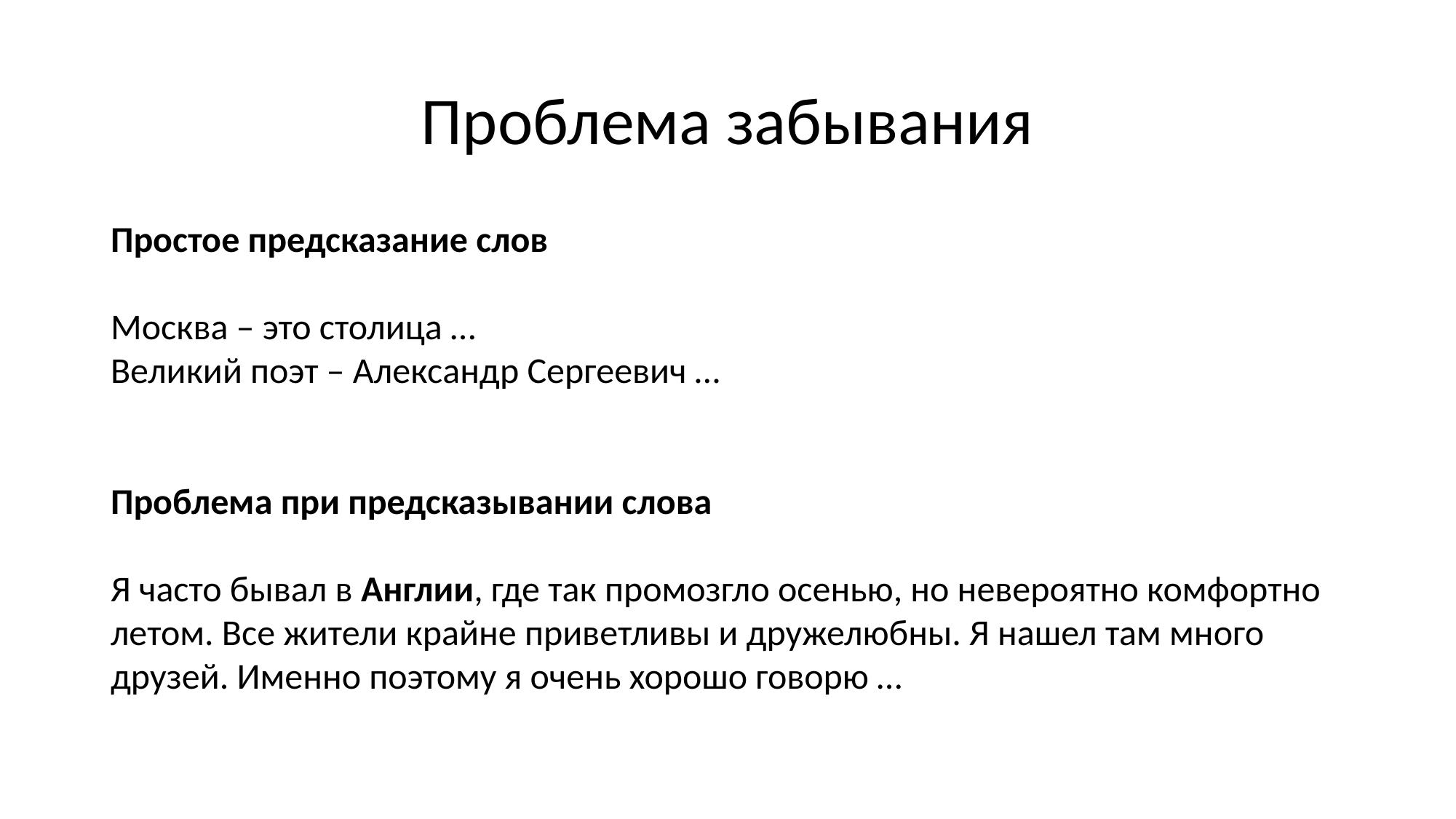

# Проблема забывания
Простое предсказание слов

Москва – это столица …
Великий поэт – Александр Сергеевич …

Проблема при предсказывании слова

Я часто бывал в Англии, где так промозгло осенью, но невероятно комфортно летом. Все жители крайне приветливы и дружелюбны. Я нашел там много друзей. Именно поэтому я очень хорошо говорю …